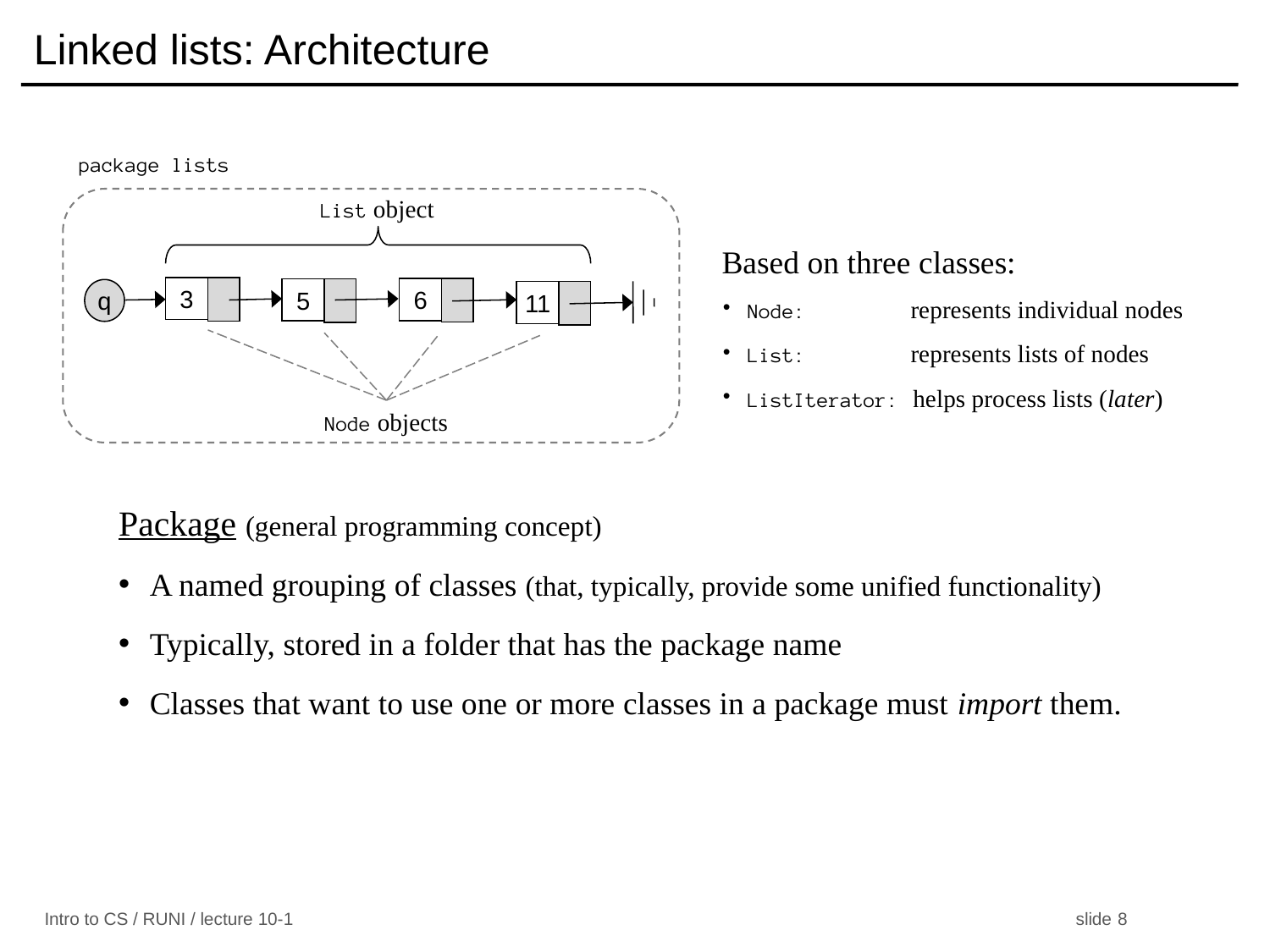

# Linked lists: Architecture
package lists

List object
Based on three classes:
Node:               represents individual nodes
List:               represents lists of nodes
ListIterator:  helps process lists (later)
3

6

5

q
11

Node objects
Package (general programming concept)
A named grouping of classes (that, typically, provide some unified functionality)
Typically, stored in a folder that has the package name
Classes that want to use one or more classes in a package must import them.